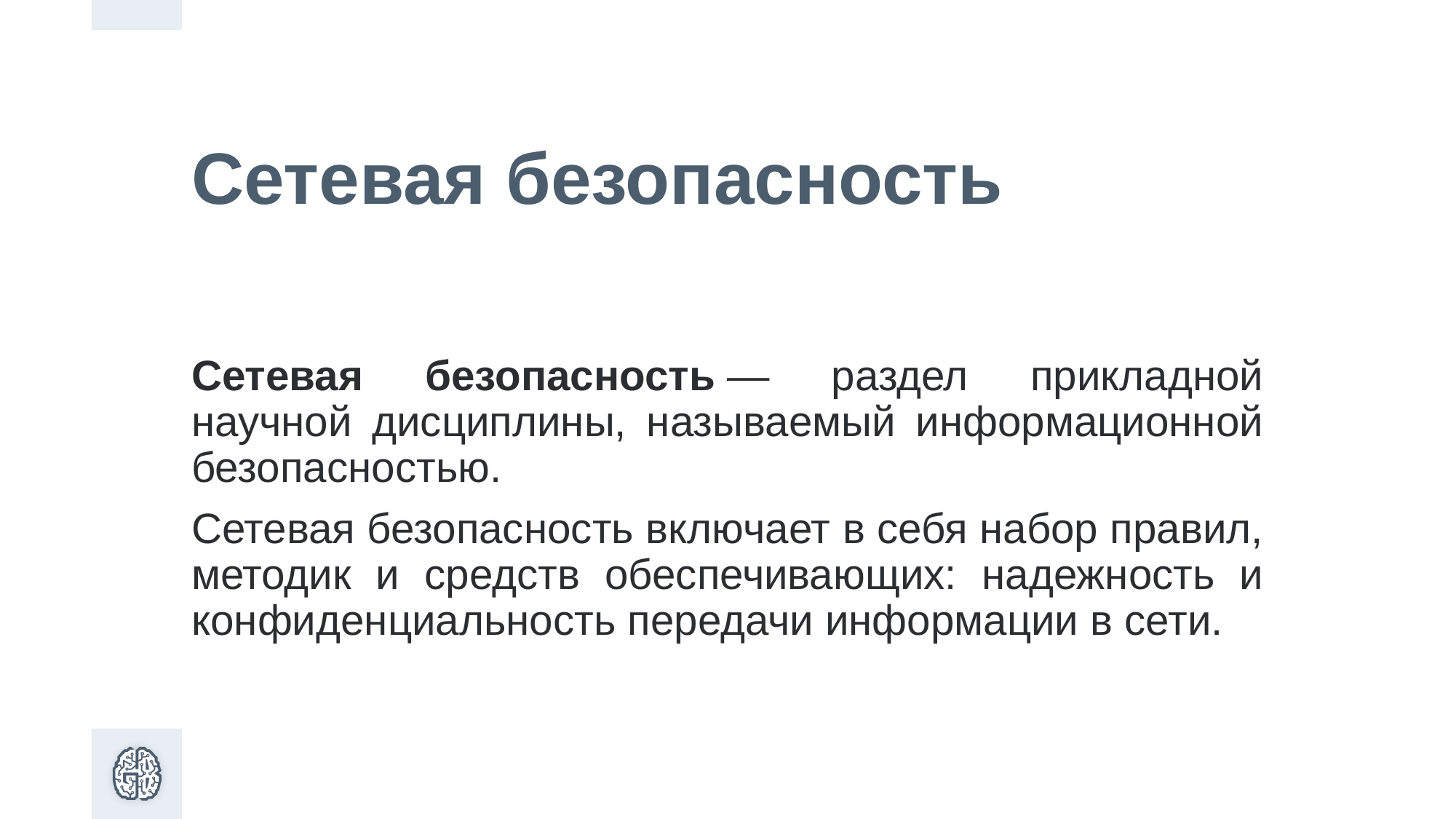

# Сетевая безопасность
Сетевая безопасность — раздел прикладной научной дисциплины, называемый информационной безопасностью.
Сетевая безопасность включает в себя набор правил, методик и средств обеспечивающих: надежность и конфиденциальность передачи информации в сети.